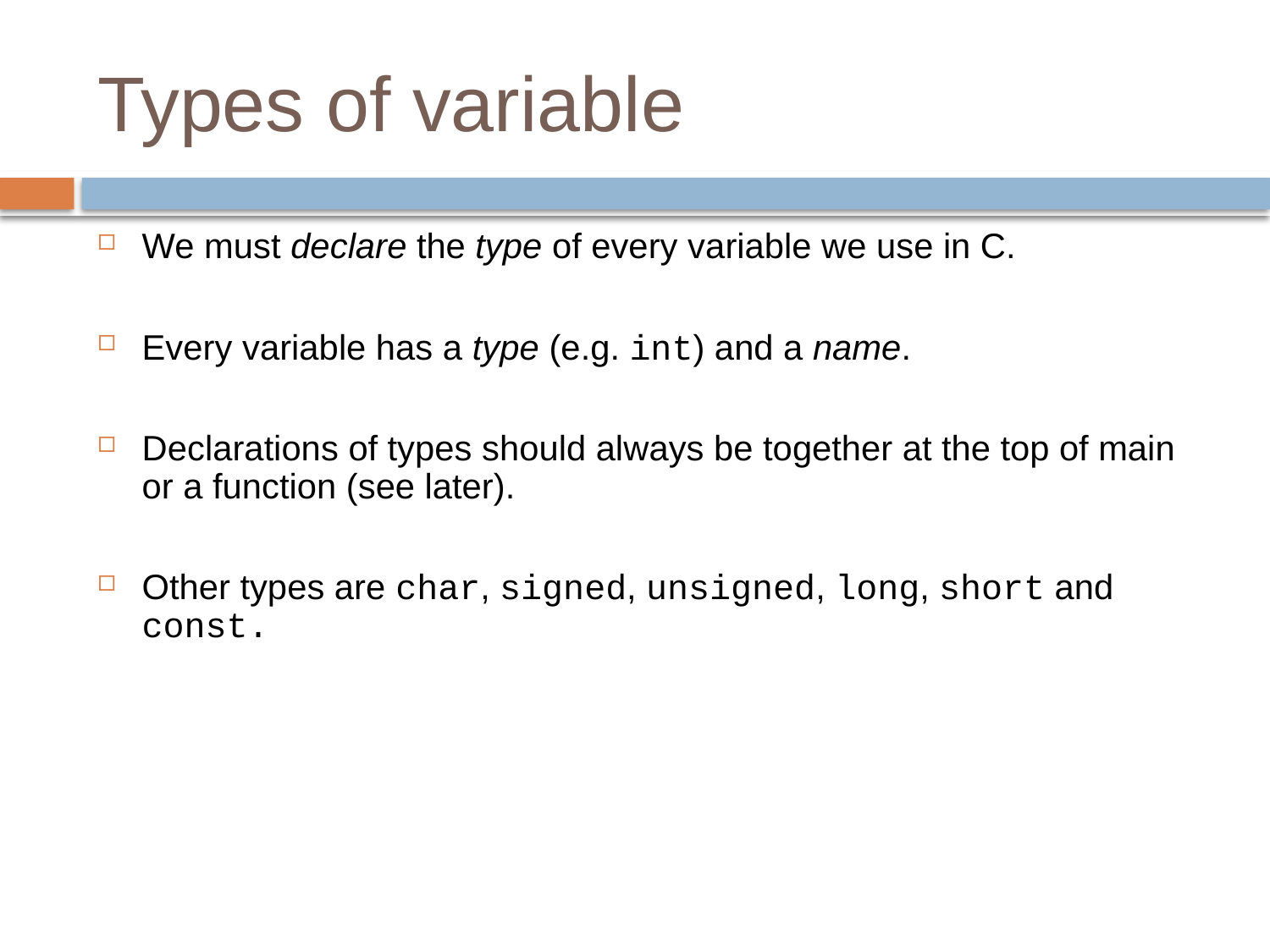

# Types of variable
We must declare the type of every variable we use in C.

Every variable has a type (e.g. int) and a name.

Declarations of types should always be together at the top of main or a function (see later).

Other types are char, signed, unsigned, long, short and const.